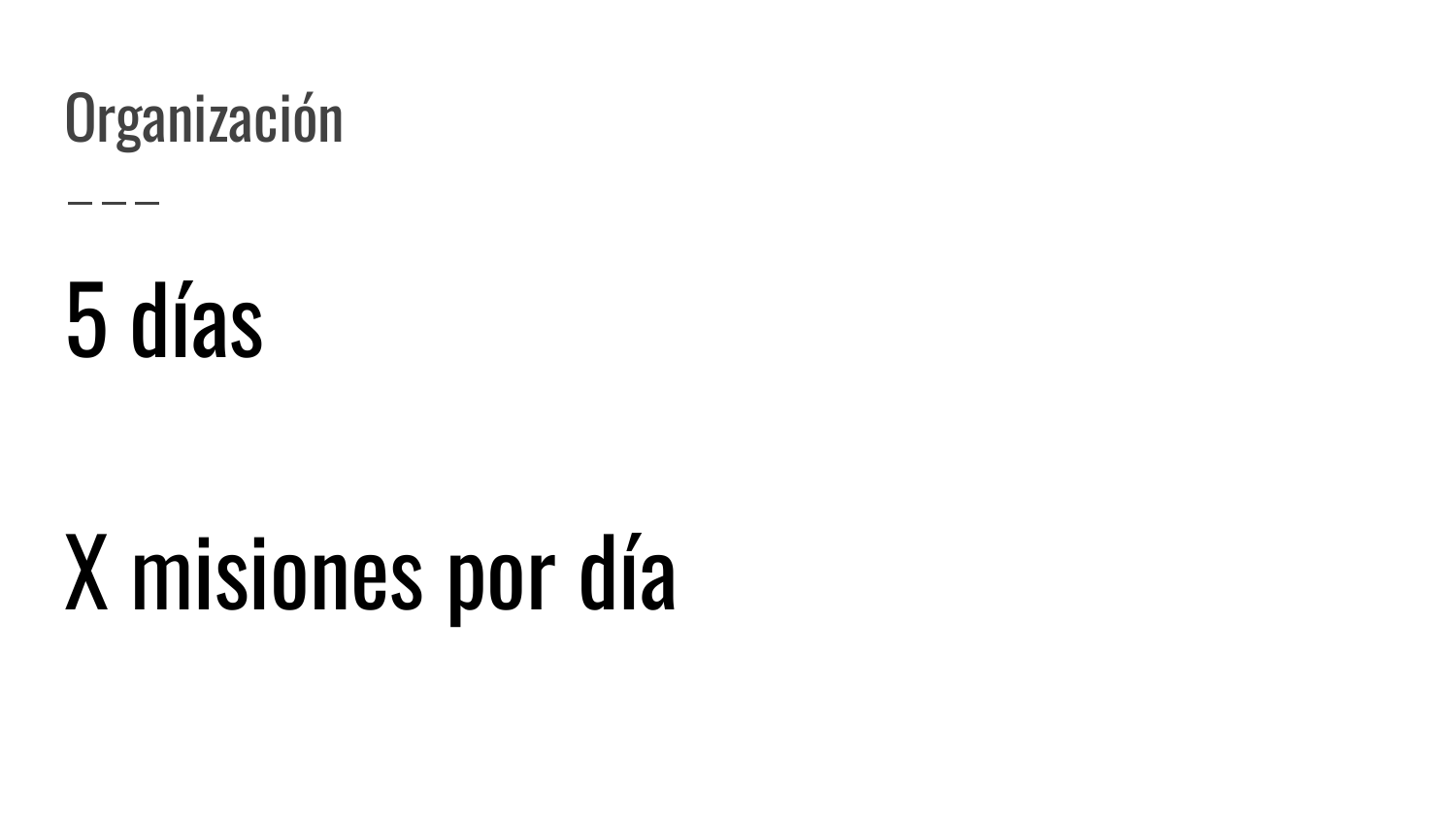

# Organización
5 días

X misiones por día